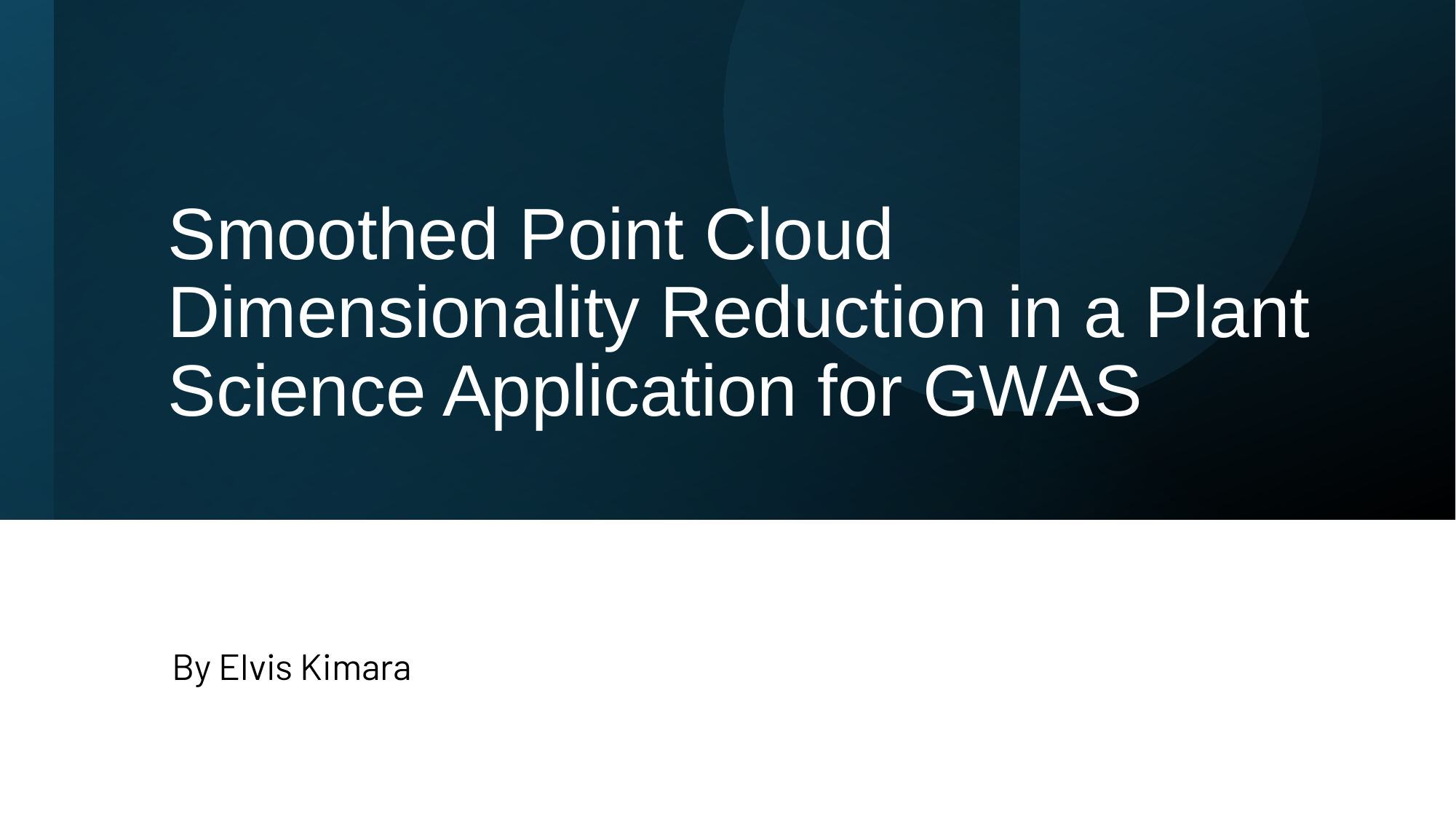

# Smoothed Point Cloud Dimensionality Reduction in a Plant Science Application for GWAS
By Elvis Kimara